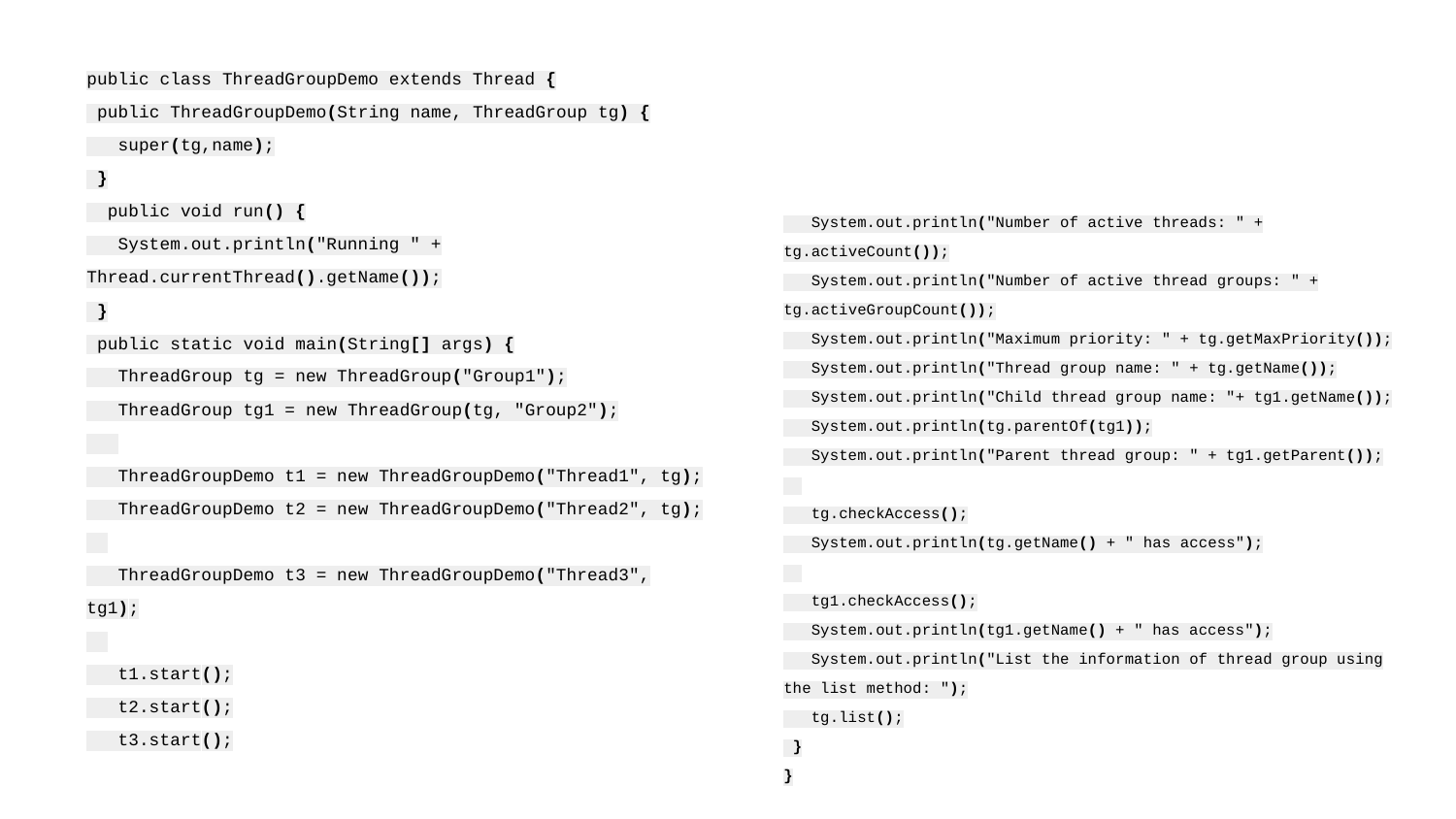

public class ThreadGroupDemo extends Thread {
 public ThreadGroupDemo(String name, ThreadGroup tg) {
   super(tg,name);
 }
  public void run() {
   System.out.println("Running " + Thread.currentThread().getName());
 }
 public static void main(String[] args) {
   ThreadGroup tg = new ThreadGroup("Group1");
   ThreadGroup tg1 = new ThreadGroup(tg, "Group2");

   ThreadGroupDemo t1 = new ThreadGroupDemo("Thread1", tg);
   ThreadGroupDemo t2 = new ThreadGroupDemo("Thread2", tg);

   ThreadGroupDemo t3 = new ThreadGroupDemo("Thread3", tg1);

   t1.start();
   t2.start();
   t3.start();

   System.out.println("Number of active threads: " + tg.activeCount());
   System.out.println("Number of active thread groups: " + tg.activeGroupCount());
   System.out.println("Maximum priority: " + tg.getMaxPriority());
   System.out.println("Thread group name: " + tg.getName());
   System.out.println("Child thread group name: "+ tg1.getName());
   System.out.println(tg.parentOf(tg1));
   System.out.println("Parent thread group: " + tg1.getParent());

   tg.checkAccess();
   System.out.println(tg.getName() + " has access");

   tg1.checkAccess();
   System.out.println(tg1.getName() + " has access");
   System.out.println("List the information of thread group using the list method: ");
   tg.list();
 }
}